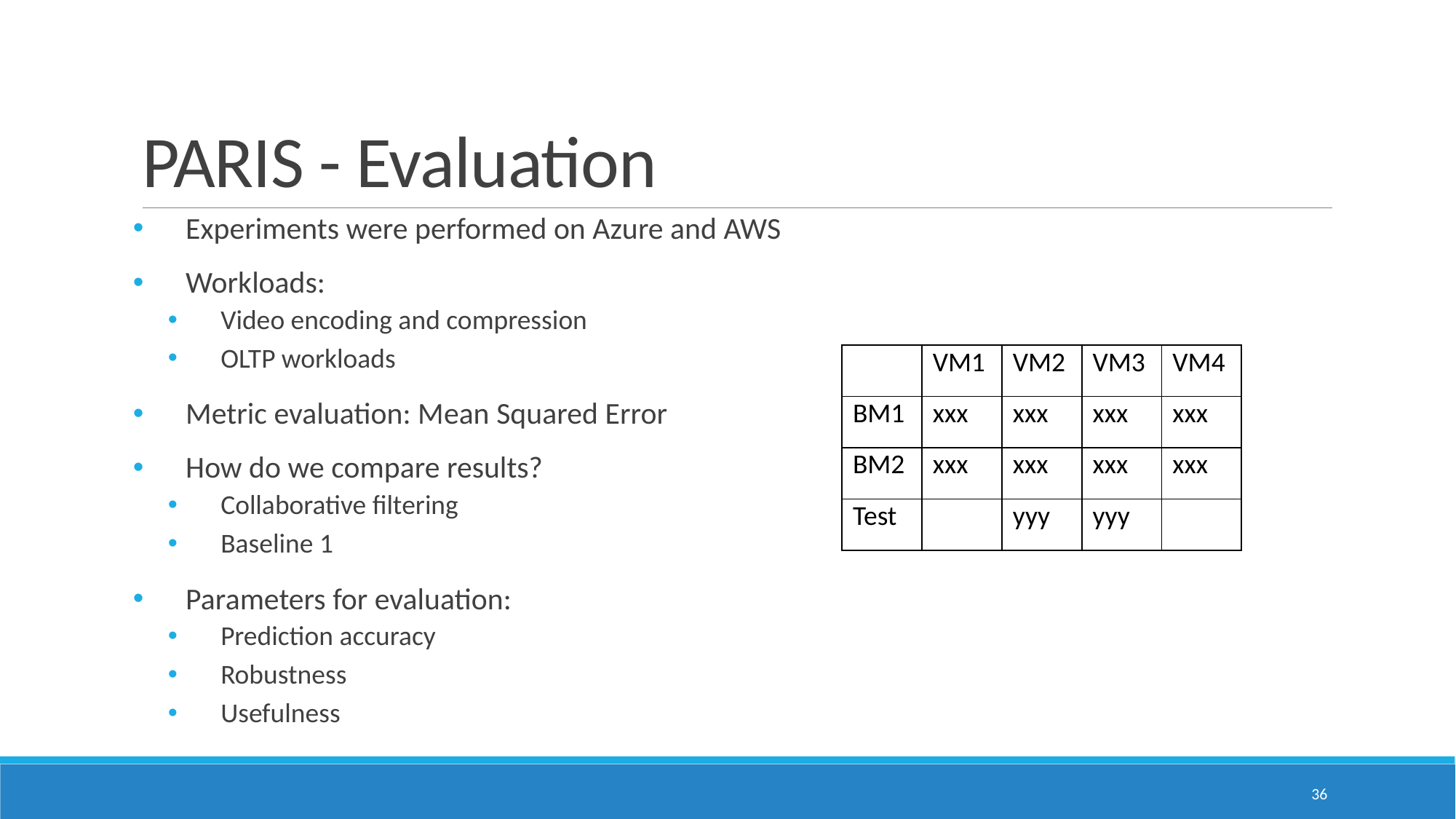

# PARIS - Evaluation
Experiments were performed on Azure and AWS
Workloads:
Video encoding and compression
OLTP workloads
Metric evaluation: Mean Squared Error
How do we compare results?
Collaborative filtering
Baseline 1
Parameters for evaluation:
Prediction accuracy
Robustness
Usefulness

|  | VM1 | VM2 | VM3 | VM4 |
| --- | --- | --- | --- | --- |
| BM1 | xxx | xxx | xxx | xxx |
| BM2 | xxx | xxx | xxx | xxx |
| Test |  | yyy | yyy |  |
36